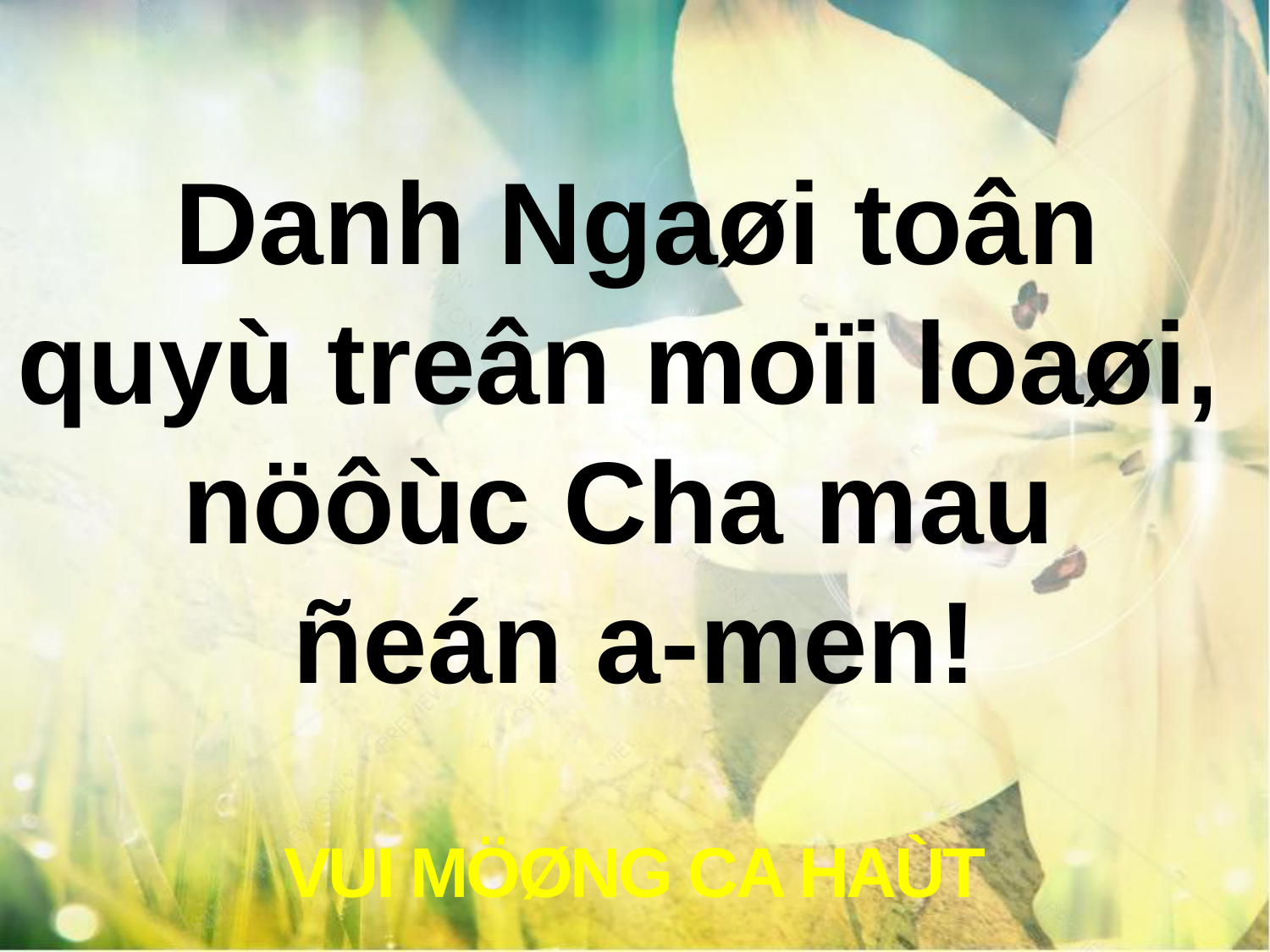

Danh Ngaøi toân
quyù treân moïi loaøi,
nöôùc Cha mau
ñeán a-men!
VUI MÖØNG CA HAÙT